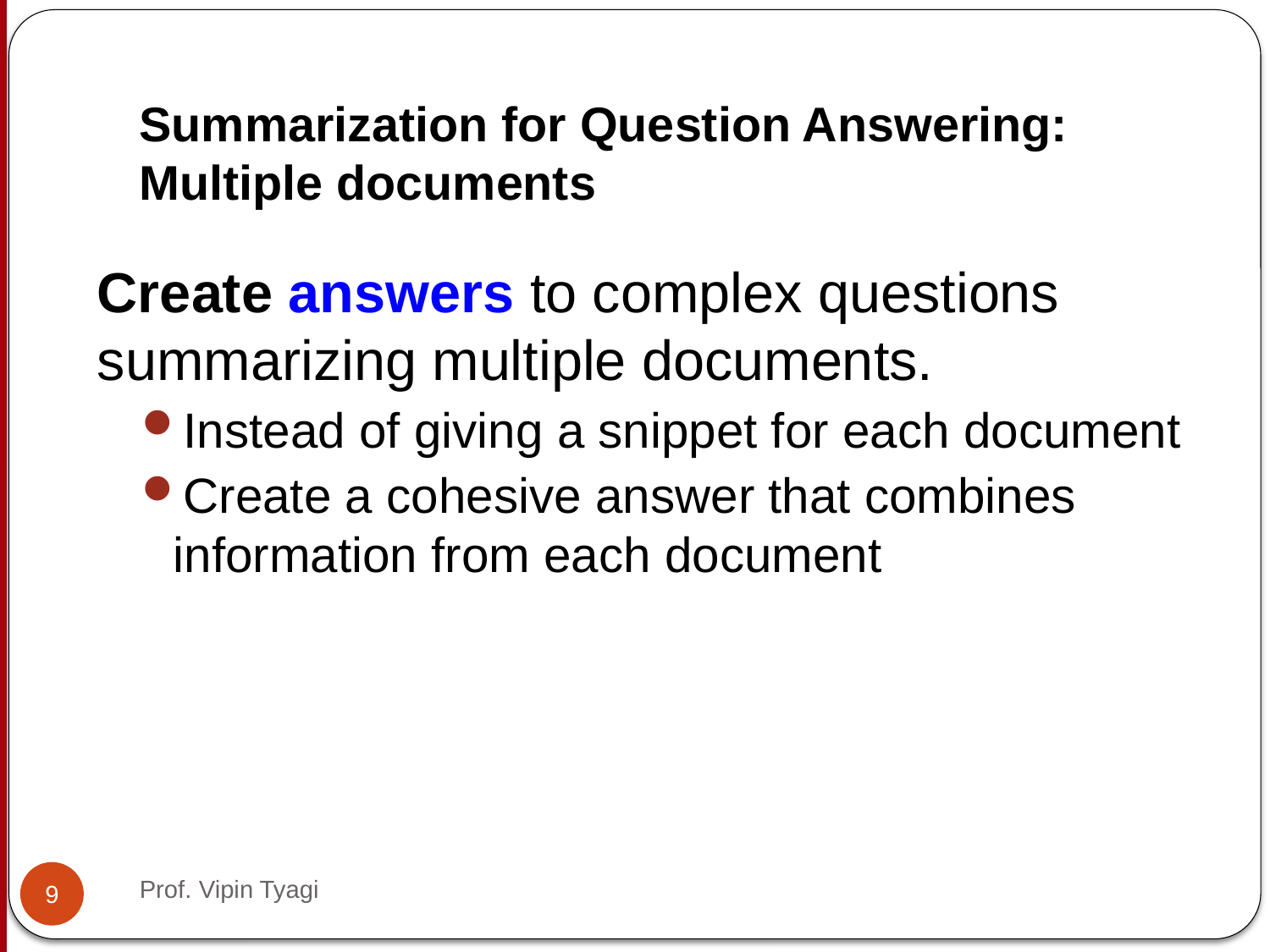

# Summarization for Question Answering: Multiple documents
Create answers to complex questions summarizing multiple documents.
Instead of giving a snippet for each document
Create a cohesive answer that combines information from each document
Prof. Vipin Tyagi
9